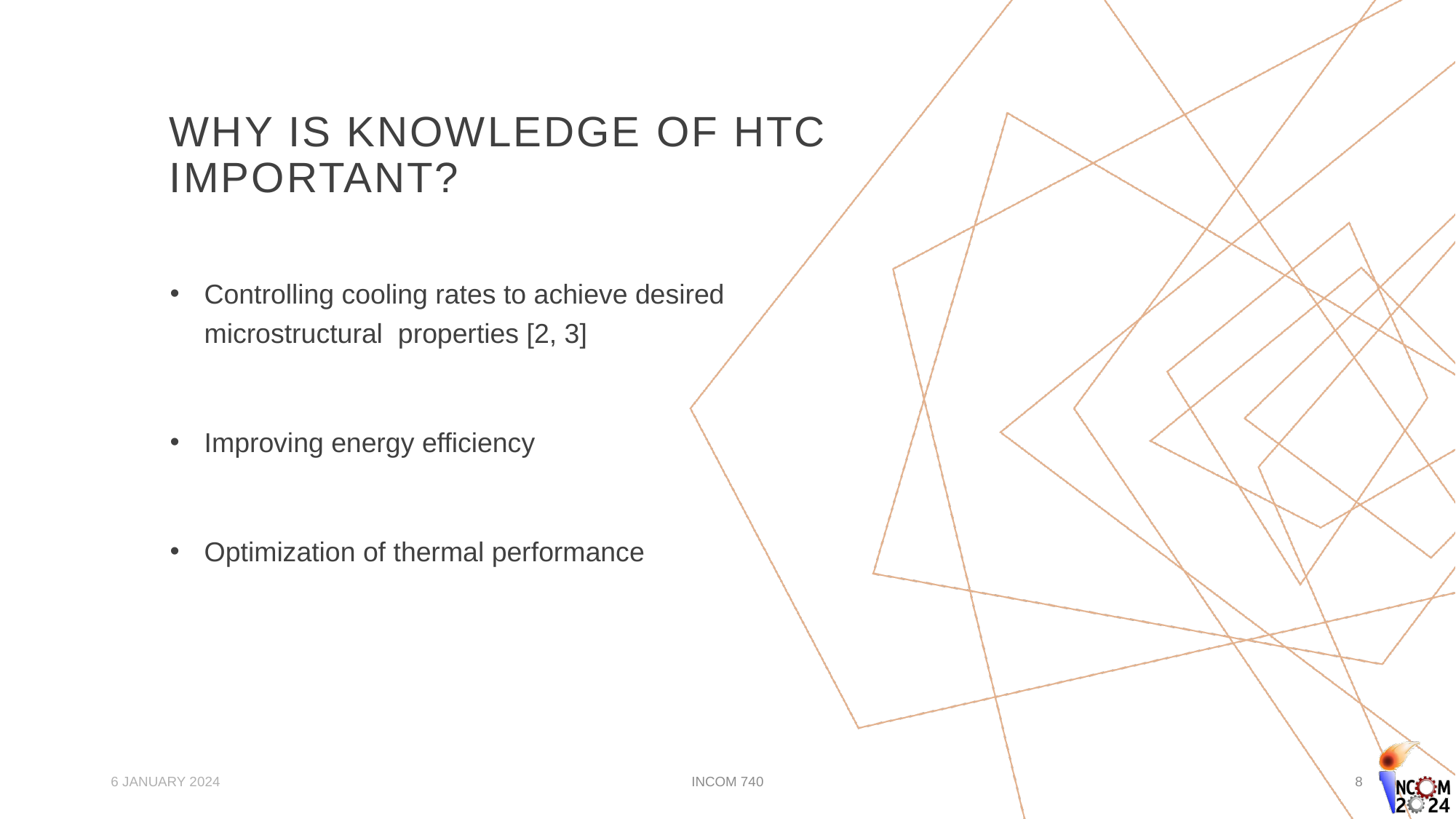

# WHY is Knowledge of htc important?
Controlling cooling rates to achieve desired microstructural  properties [2, 3]

Improving energy efficiency

Optimization of thermal performance

8
6 JANUARY 2024
INCOM 740